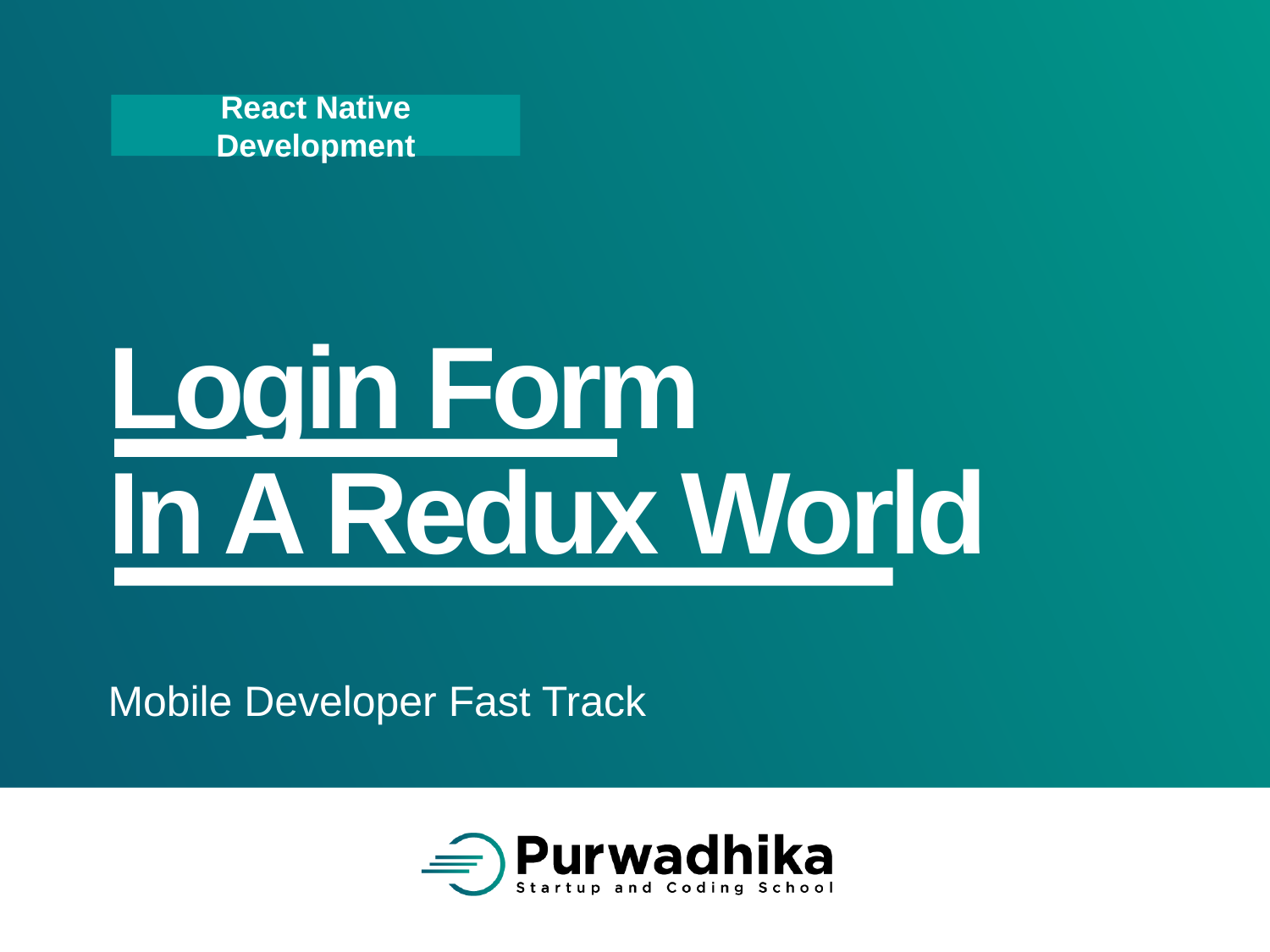

# Login Form In A Redux World

Mobile Developer Fast Track